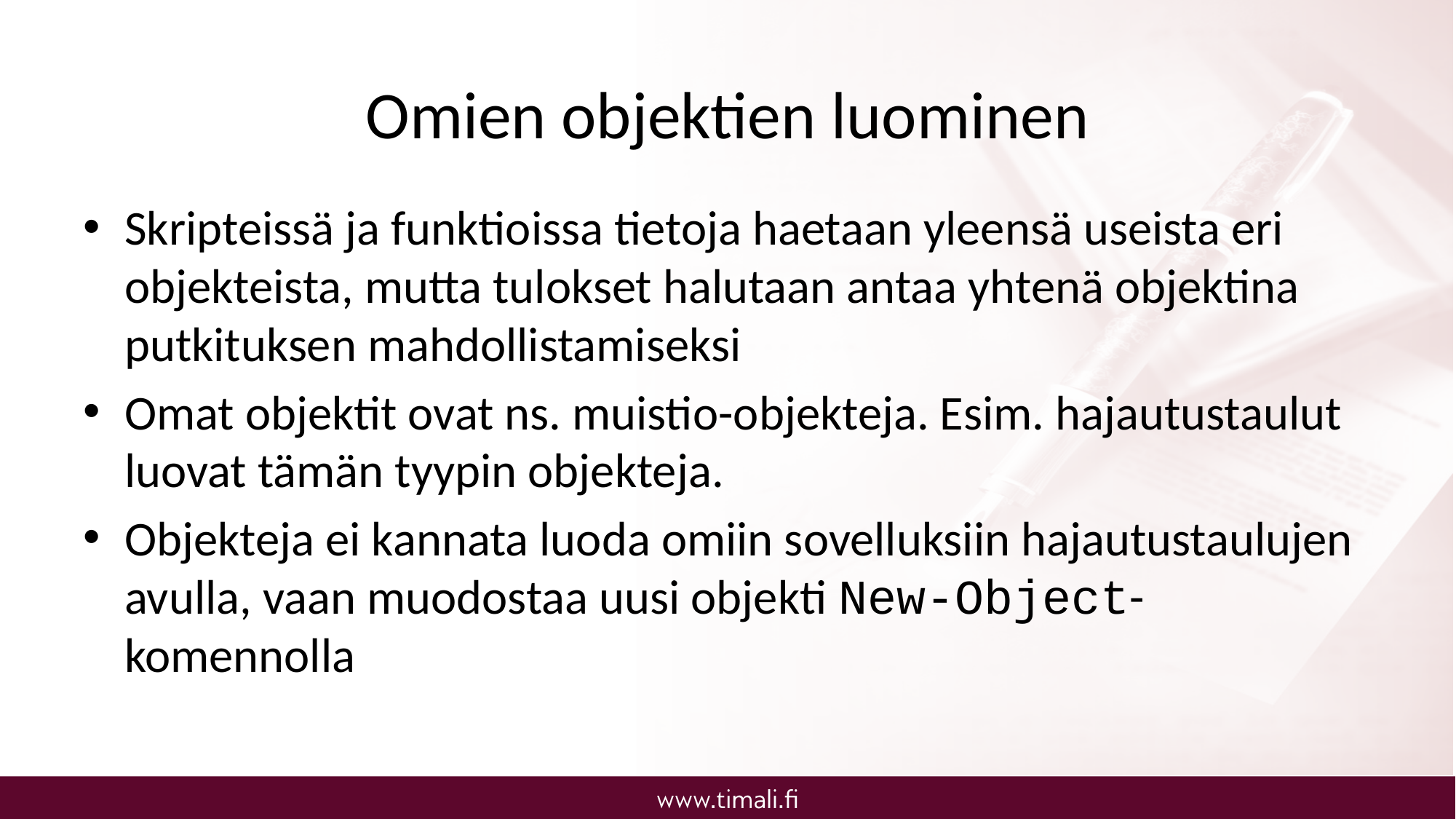

# Omien objektien luominen
Skripteissä ja funktioissa tietoja haetaan yleensä useista eri objekteista, mutta tulokset halutaan antaa yhtenä objektina putkituksen mahdollistamiseksi
Omat objektit ovat ns. muistio-objekteja. Esim. hajautustaulut luovat tämän tyypin objekteja.
Objekteja ei kannata luoda omiin sovelluksiin hajautustaulujen avulla, vaan muodostaa uusi objekti New-Object-komennolla